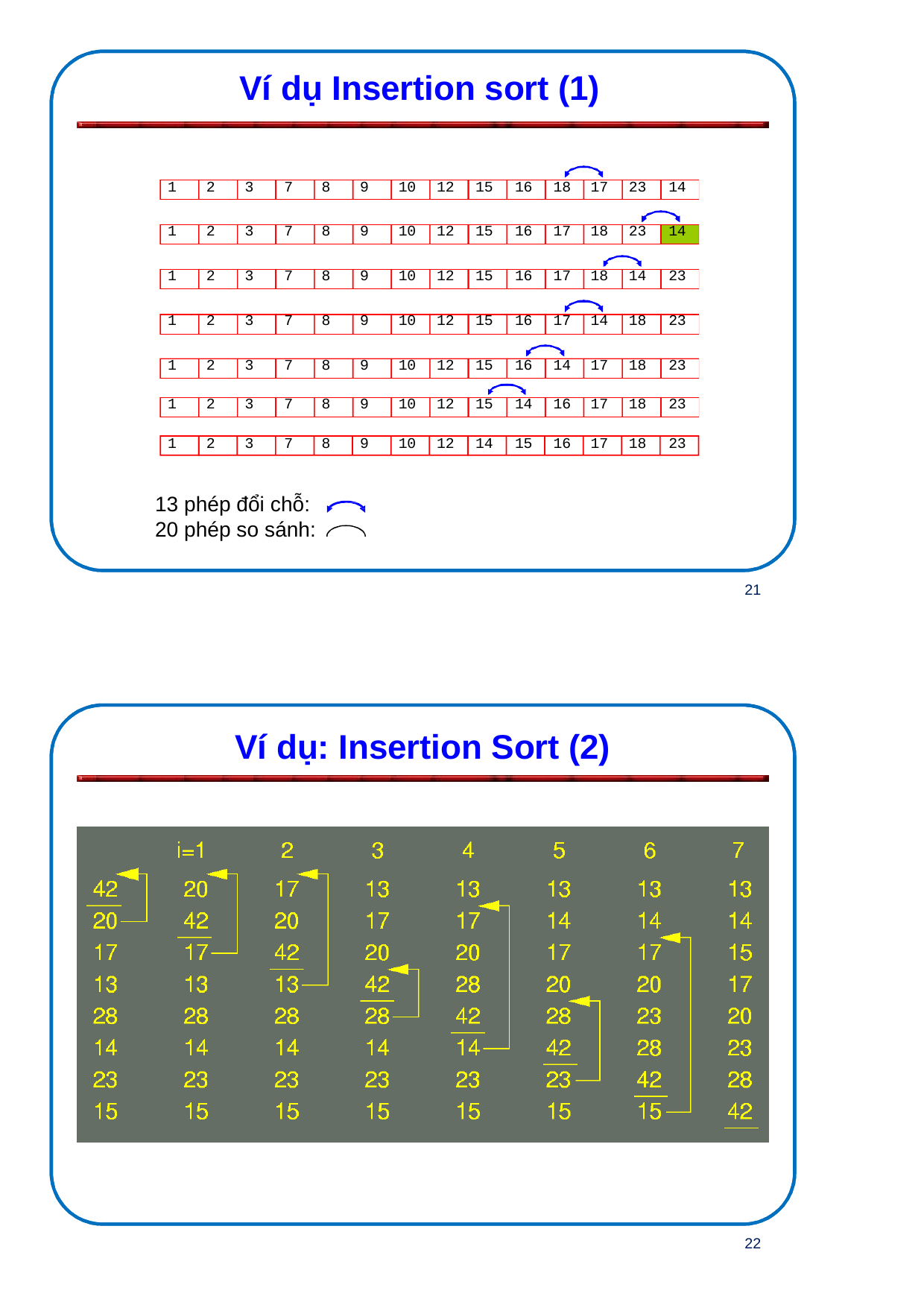

Ví dụ Insertion sort (1)

| 1 | 2 | 3 | 7 | 8 | 9 | 10 | 12 | 15 | 16 | 18 | 17 | 23 | 14 |
| --- | --- | --- | --- | --- | --- | --- | --- | --- | --- | --- | --- | --- | --- |
| 1 | 2 | 3 | 7 | 8 | 9 | 10 | 12 | 15 | 16 | 17 | 18 | 23 | 14 |
| 1 | 2 | 3 | 7 | 8 | 9 | 10 | 12 | 15 | 16 | 17 | 18 | 14 | 23 |
| 1 | 2 | 3 | 7 | 8 | 9 | 10 | 12 | 15 | 16 | 17 | 14 | 18 | 23 |
| 1 | 2 | 3 | 7 | 8 | 9 | 10 | 12 | 15 | 16 | 14 | 17 | 18 | 23 |
| 1 | 2 | 3 | 7 | 8 | 9 | 10 | 12 | 15 | 14 | 16 | 17 | 18 | 23 |
| 1 | 2 | 3 | 7 | 8 | 9 | 10 | 12 | 14 | 15 | 16 | 17 | 18 | 23 |

13 phép đổi chỗ:
20 phép so sánh:

21

Ví dụ: Insertion Sort (2)

22